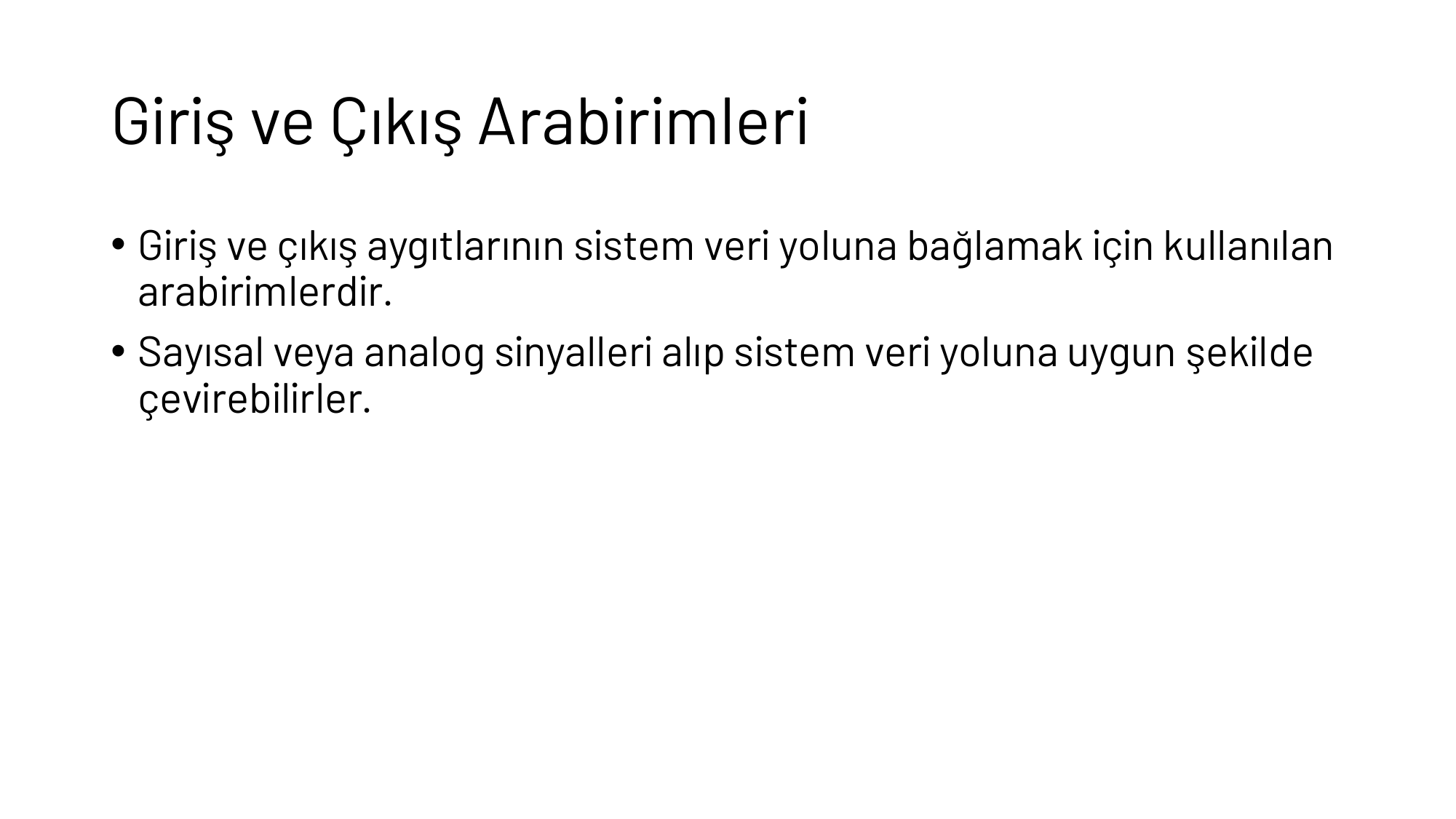

# Giriş ve Çıkış Arabirimleri
Giriş ve çıkış aygıtlarının sistem veri yoluna bağlamak için kullanılan arabirimlerdir.
Sayısal veya analog sinyalleri alıp sistem veri yoluna uygun şekilde çevirebilirler.